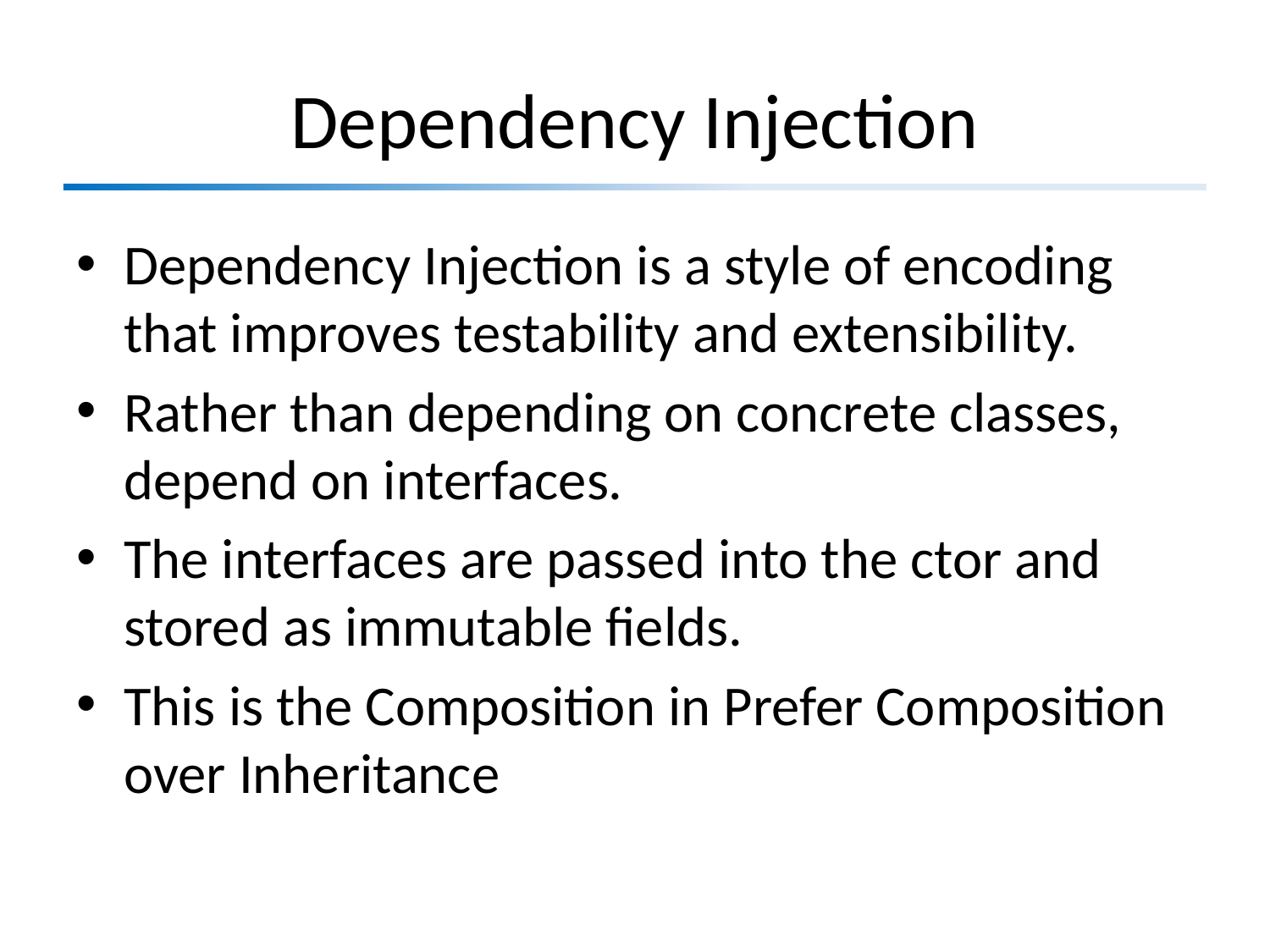

# Dependency Injection
Dependency Injection is a style of encoding that improves testability and extensibility.
Rather than depending on concrete classes, depend on interfaces.
The interfaces are passed into the ctor and stored as immutable fields.
This is the Composition in Prefer Composition over Inheritance